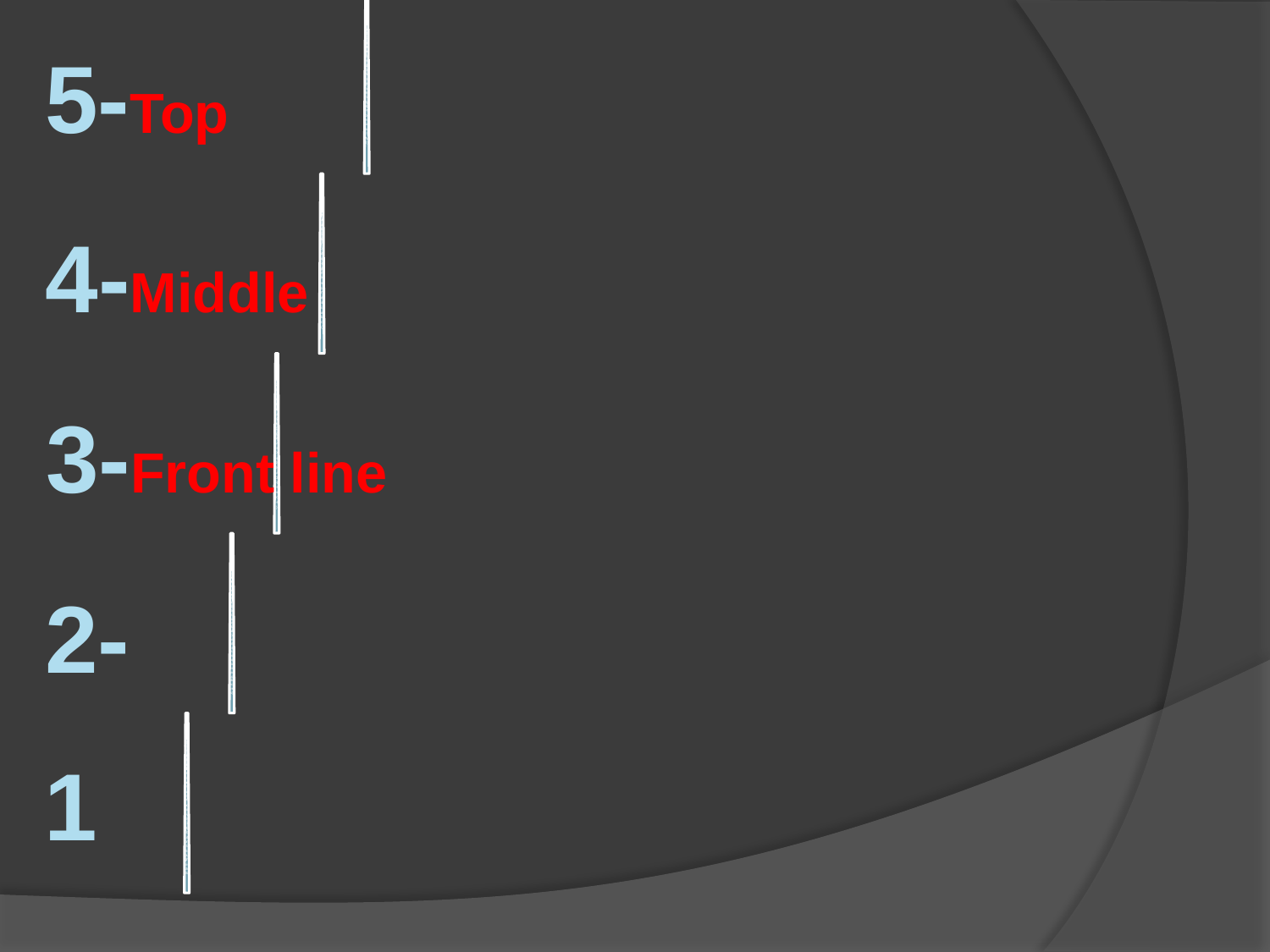

Level 5 Executive
(Blend of Personal Humility & Professional Will)
Contributing Team Member
(Contributes individual Capabilities to achieve group objectives)
Highly Capable Individual
(Makes Productive Contributions through his skills)
Effective Leader
(Stimulating Higher Performance Standards)
Competent Manager
(Organizes People and Resources)
5-Top
4-Middle
3-Front line
2-
1